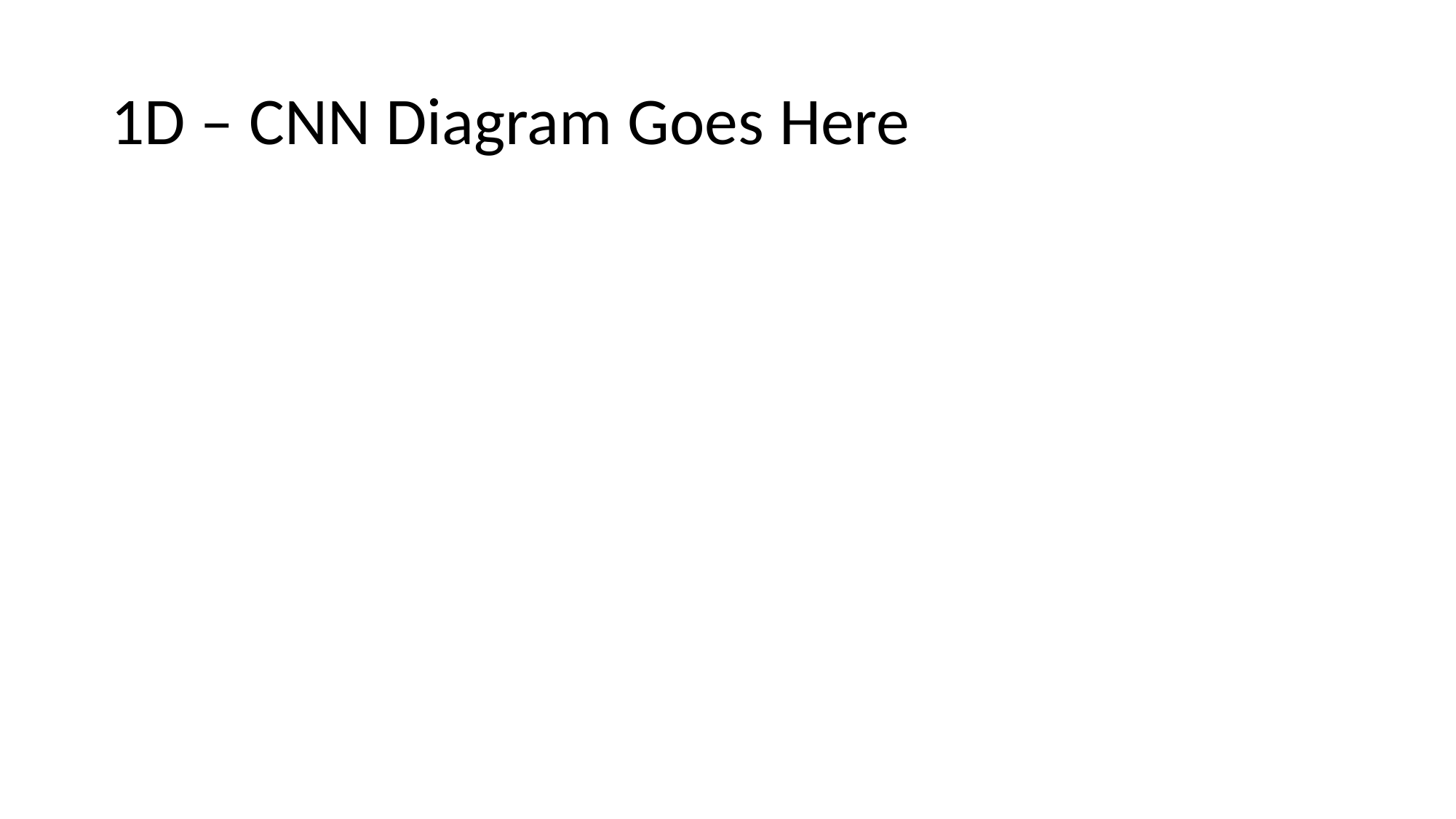

# 1D – CNN Diagram Goes Here